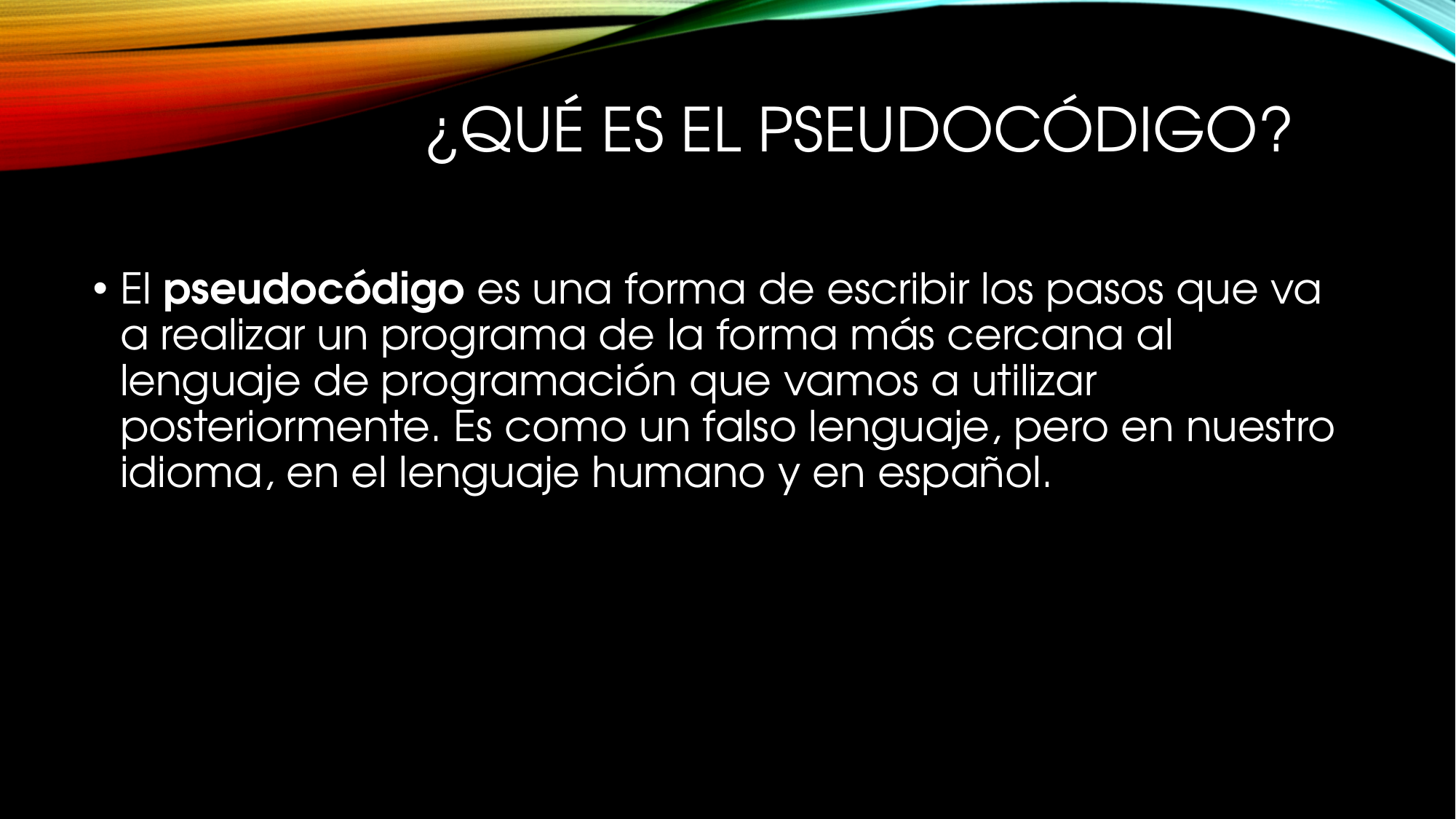

# ¿Qué es el Pseudocódigo?
El pseudocódigo es una forma de escribir los pasos que va a realizar un programa de la forma más cercana al lenguaje de programación que vamos a utilizar posteriormente. Es como un falso lenguaje, pero en nuestro idioma, en el lenguaje humano y en español.